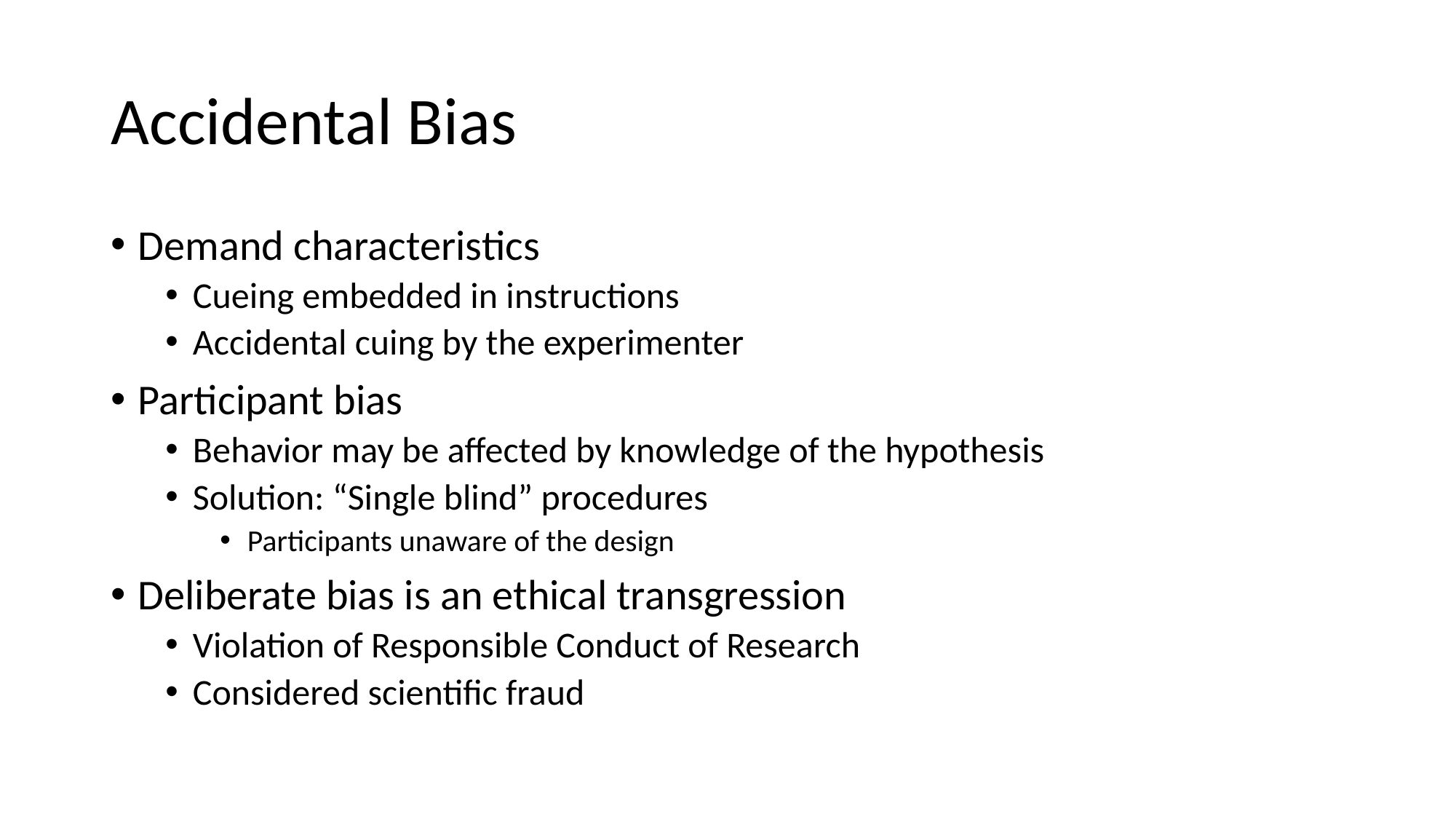

# Accidental Bias
Demand characteristics
Cueing embedded in instructions
Accidental cuing by the experimenter
Participant bias
Behavior may be affected by knowledge of the hypothesis
Solution: “Single blind” procedures
Participants unaware of the design
Deliberate bias is an ethical transgression
Violation of Responsible Conduct of Research
Considered scientific fraud